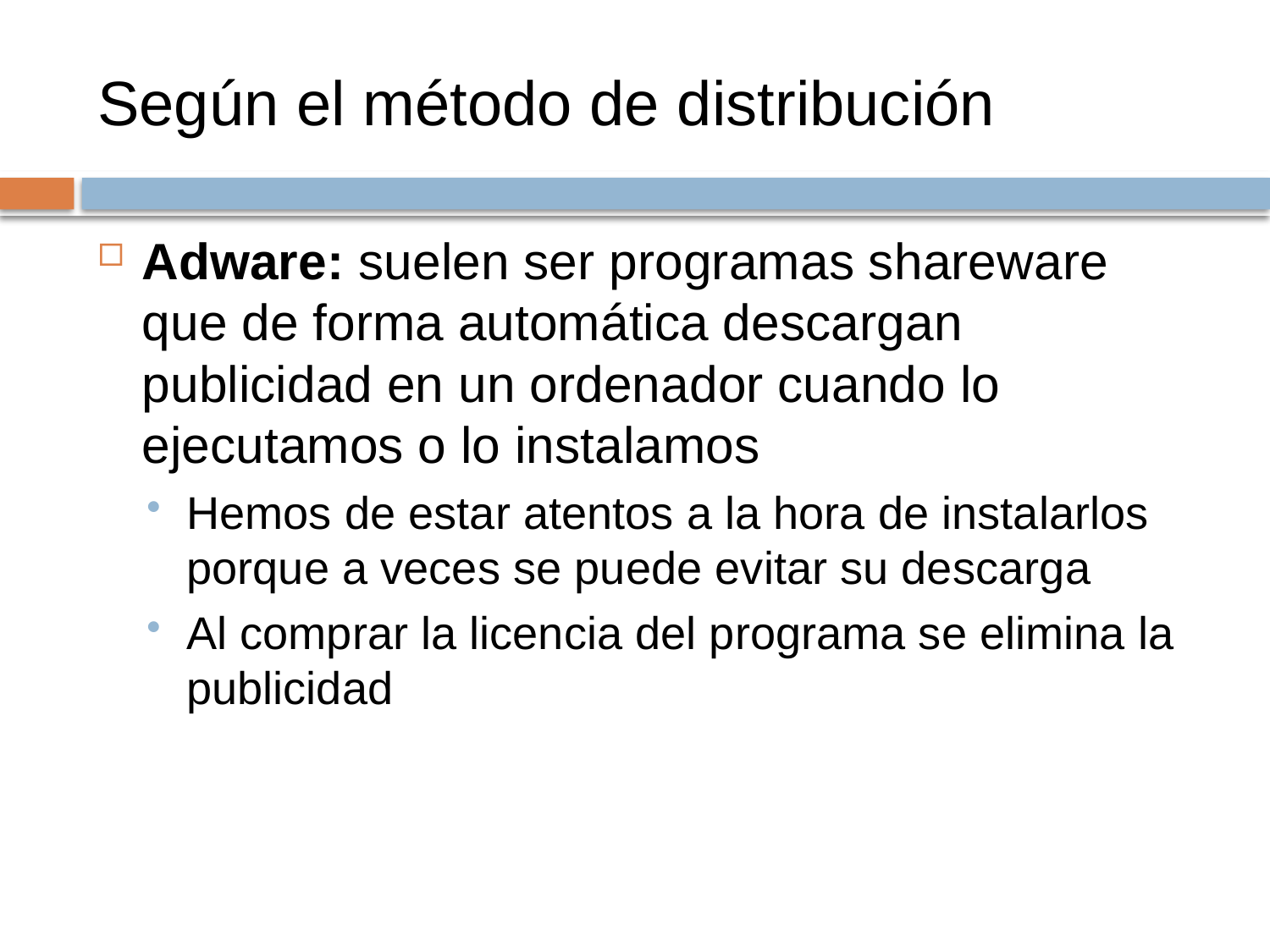

# Según el método de distribución
Adware: suelen ser programas shareware que de forma automática descargan publicidad en un ordenador cuando lo ejecutamos o lo instalamos
Hemos de estar atentos a la hora de instalarlos porque a veces se puede evitar su descarga
Al comprar la licencia del programa se elimina la publicidad